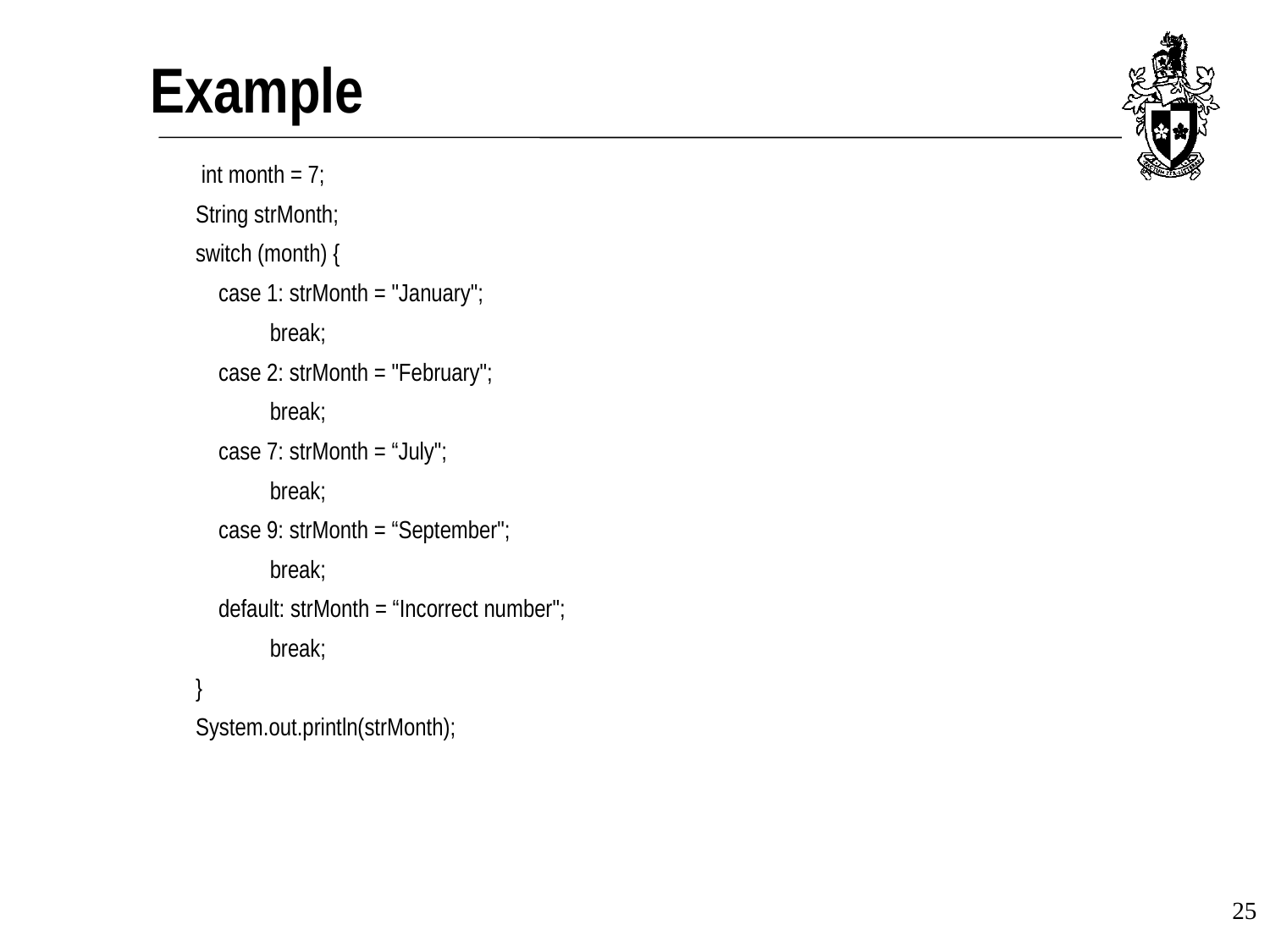

# Example
         int month = 7;
        String strMonth;
        switch (month) {
            case 1: strMonth = "January";
                     break;
            case 2: strMonth = "February";
                     break;
            case 7: strMonth = “July";
                     break;
            case 9: strMonth = “September";
                     break;
            default: strMonth = “Incorrect number";
                     break;
        }
        System.out.println(strMonth);
25